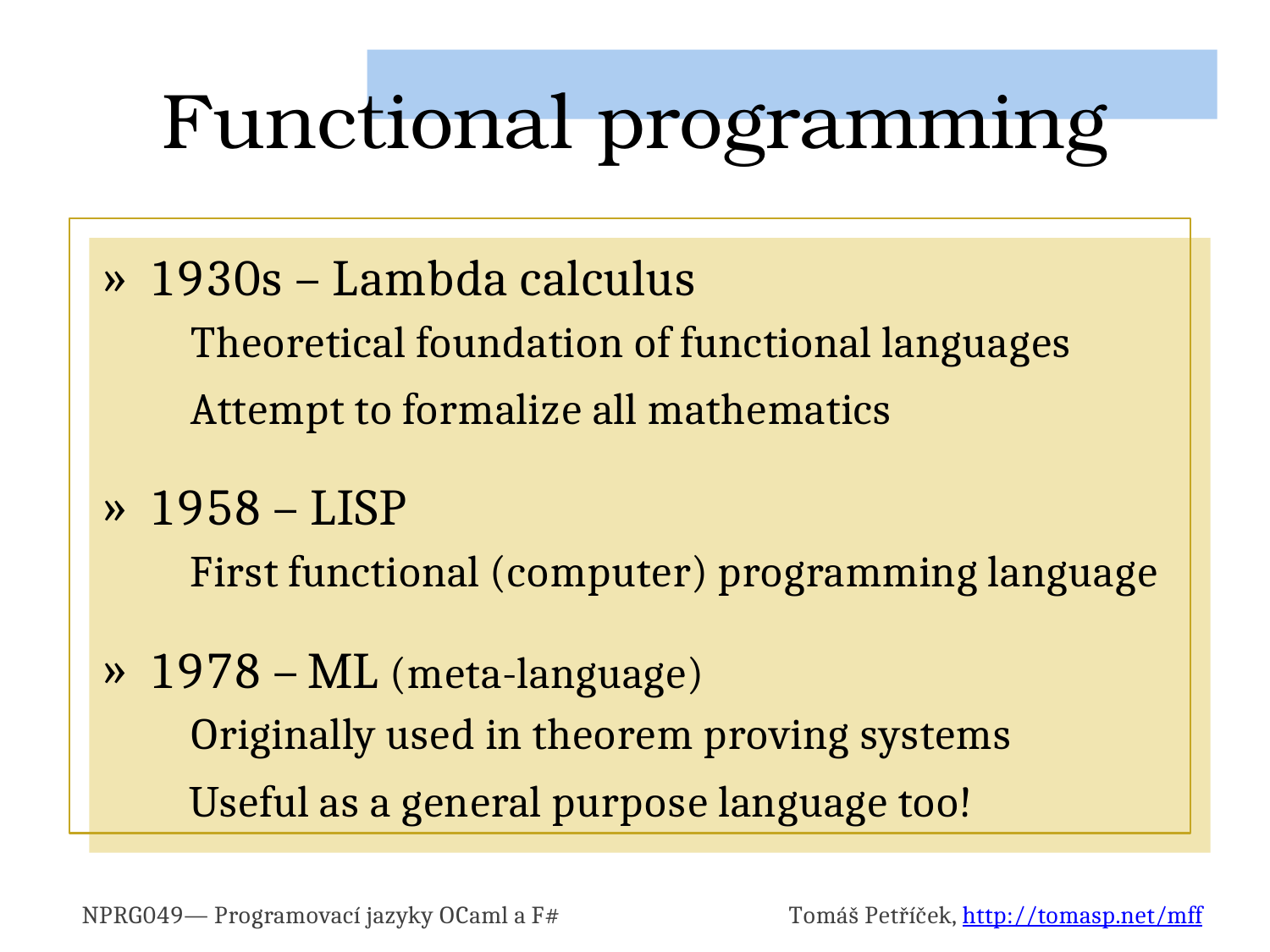

# Functional programming
1930s – Lambda calculus
Theoretical foundation of functional languages
Attempt to formalize all mathematics
1958 – LISP
First functional (computer) programming language
1978 – ML (meta-language)
Originally used in theorem proving systems
Useful as a general purpose language too!